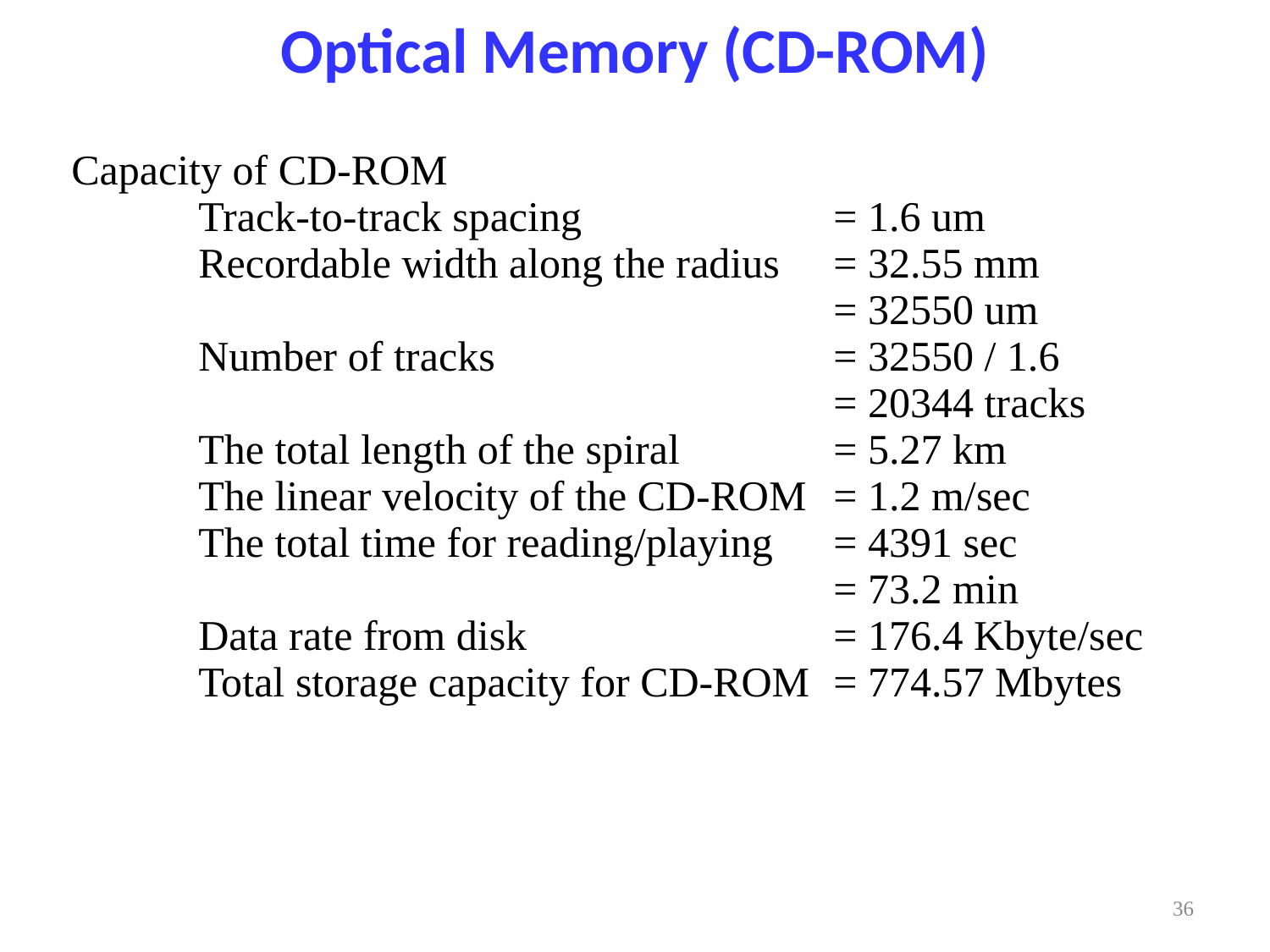

Optical Memory (CD-ROM)
Capacity of CD-ROM
	Track-to-track spacing		= 1.6 um
	Recordable width along the radius	= 32.55 mm
						= 32550 um
	Number of tracks			= 32550 / 1.6
						= 20344 tracks
 	The total length of the spiral		= 5.27 km
	The linear velocity of the CD-ROM	= 1.2 m/sec
	The total time for reading/playing	= 4391 sec
						= 73.2 min
	Data rate from disk			= 176.4 Kbyte/sec
    	Total storage capacity for CD-ROM	= 774.57 Mbytes
36